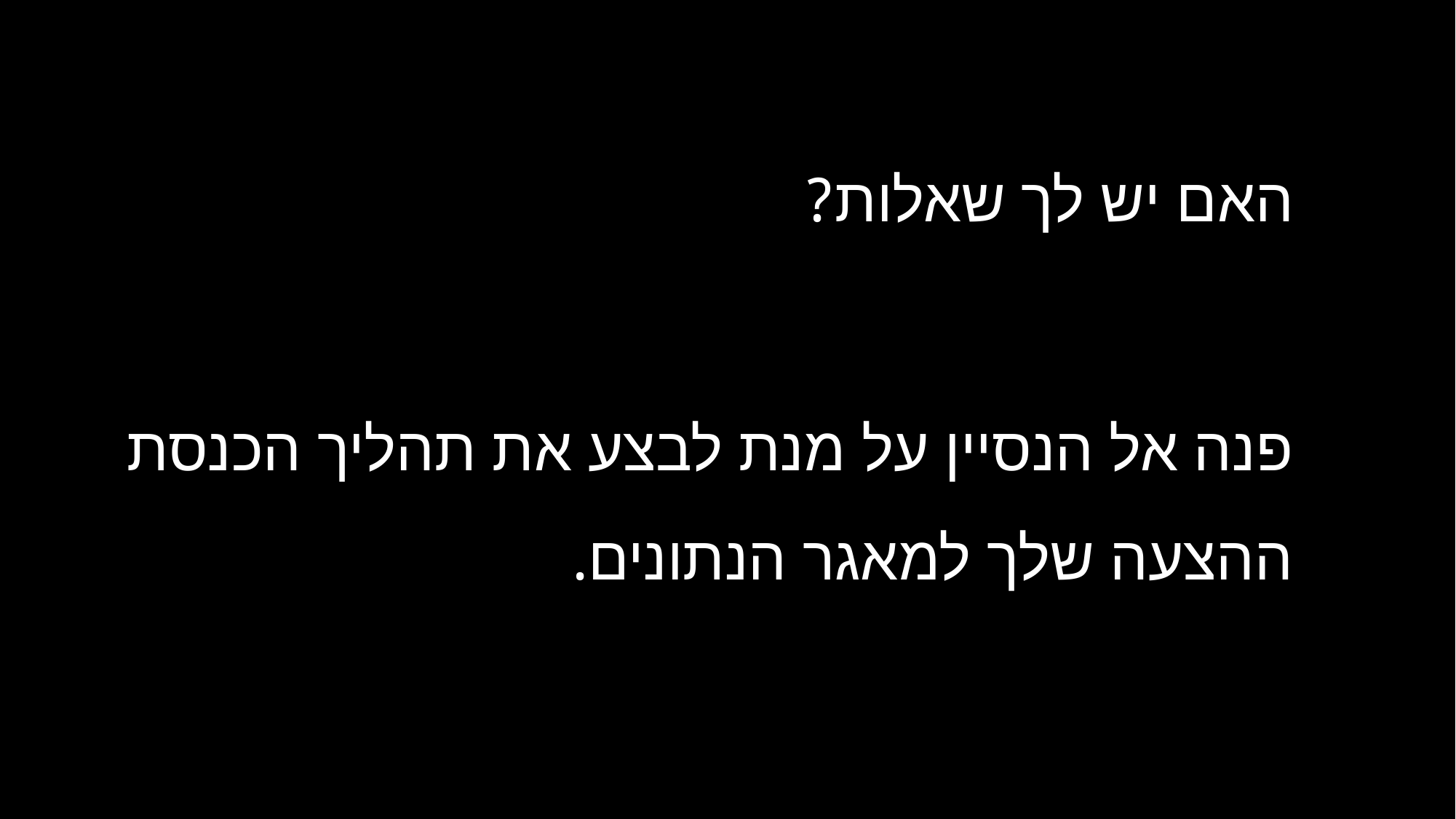

האם יש לך שאלות?

פנה אל הנסיין על מנת לבצע את תהליך הכנסת ההצעה שלך למאגר הנתונים.